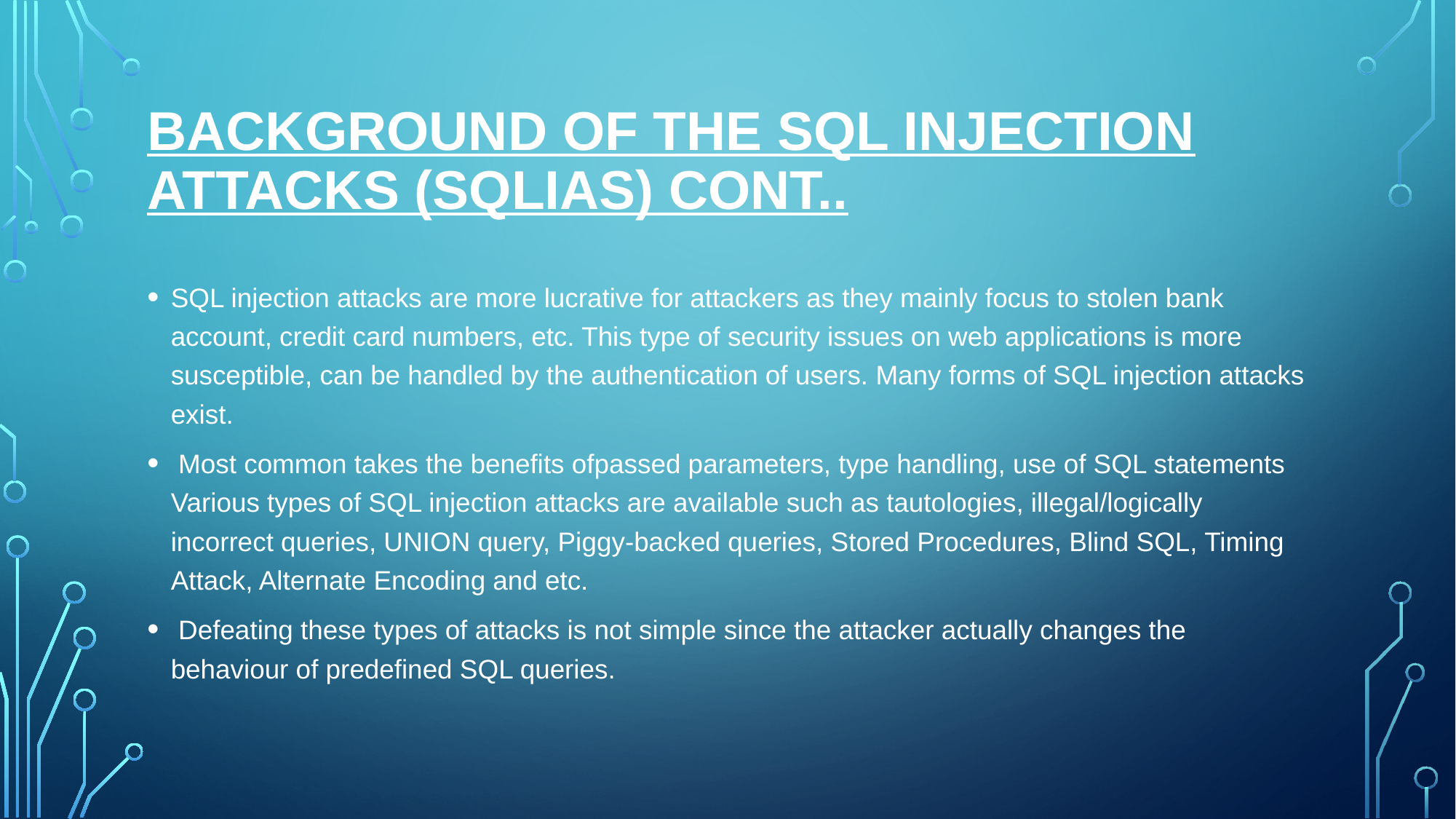

# Background of the SQL Injection Attacks (SQLIAs) cont..
SQL injection attacks are more lucrative for attackers as they mainly focus to stolen bank account, credit card numbers, etc. This type of security issues on web applications is more susceptible, can be handled by the authentication of users. Many forms of SQL injection attacks exist.
 Most common takes the benefits ofpassed parameters, type handling, use of SQL statements Various types of SQL injection attacks are available such as tautologies, illegal/logically incorrect queries, UNION query, Piggy-backed queries, Stored Procedures, Blind SQL, Timing Attack, Alternate Encoding and etc.
 Defeating these types of attacks is not simple since the attacker actually changes the behaviour of predefined SQL queries.